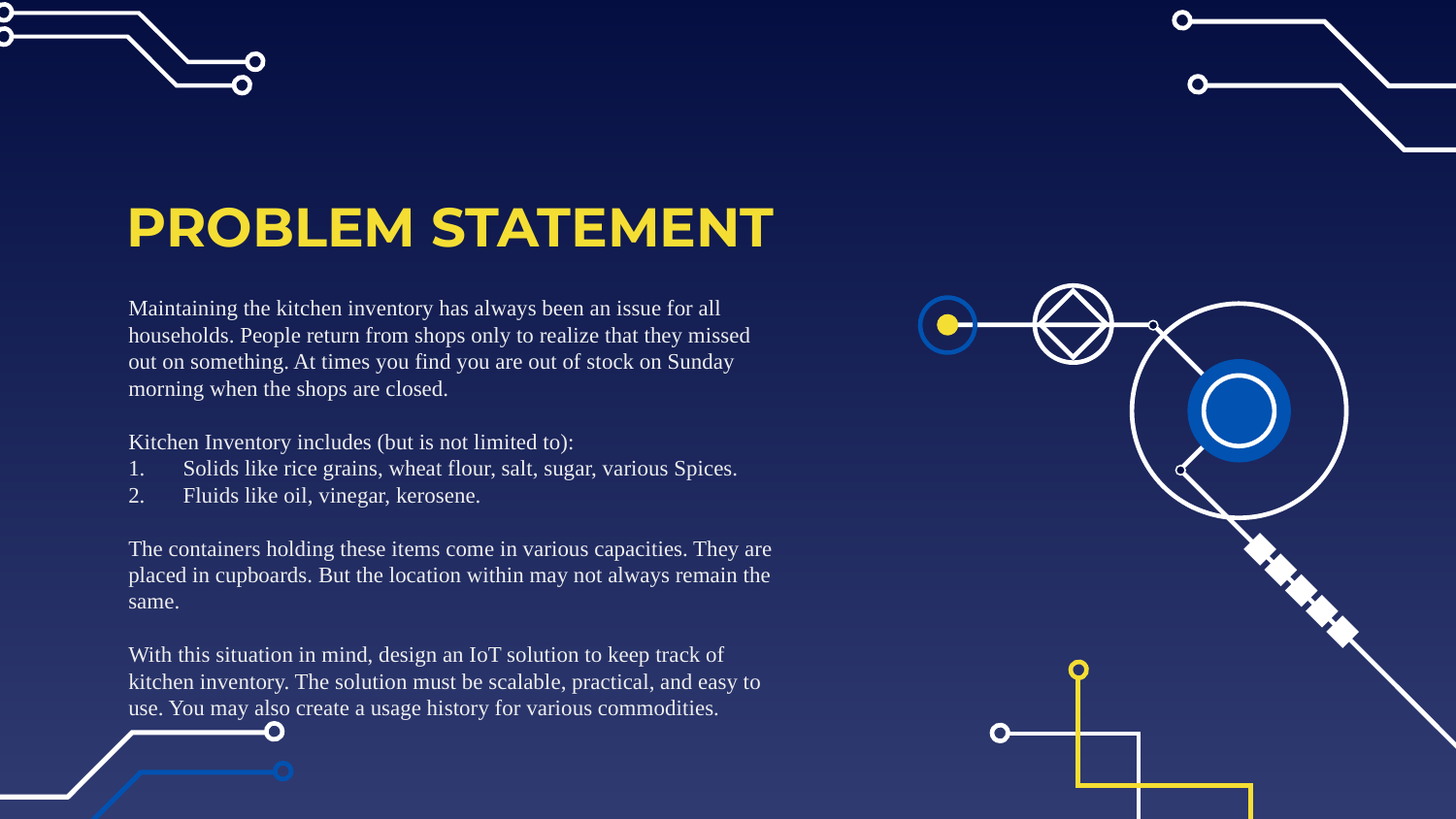

# PROBLEM STATEMENT
Maintaining the kitchen inventory has always been an issue for all households. People return from shops only to realize that they missed out on something. At times you find you are out of stock on Sunday morning when the shops are closed.

Kitchen Inventory includes (but is not limited to):
Solids like rice grains, wheat flour, salt, sugar, various Spices.
Fluids like oil, vinegar, kerosene.

The containers holding these items come in various capacities. They are placed in cupboards. But the location within may not always remain the same.

With this situation in mind, design an IoT solution to keep track of kitchen inventory. The solution must be scalable, practical, and easy to use. You may also create a usage history for various commodities.